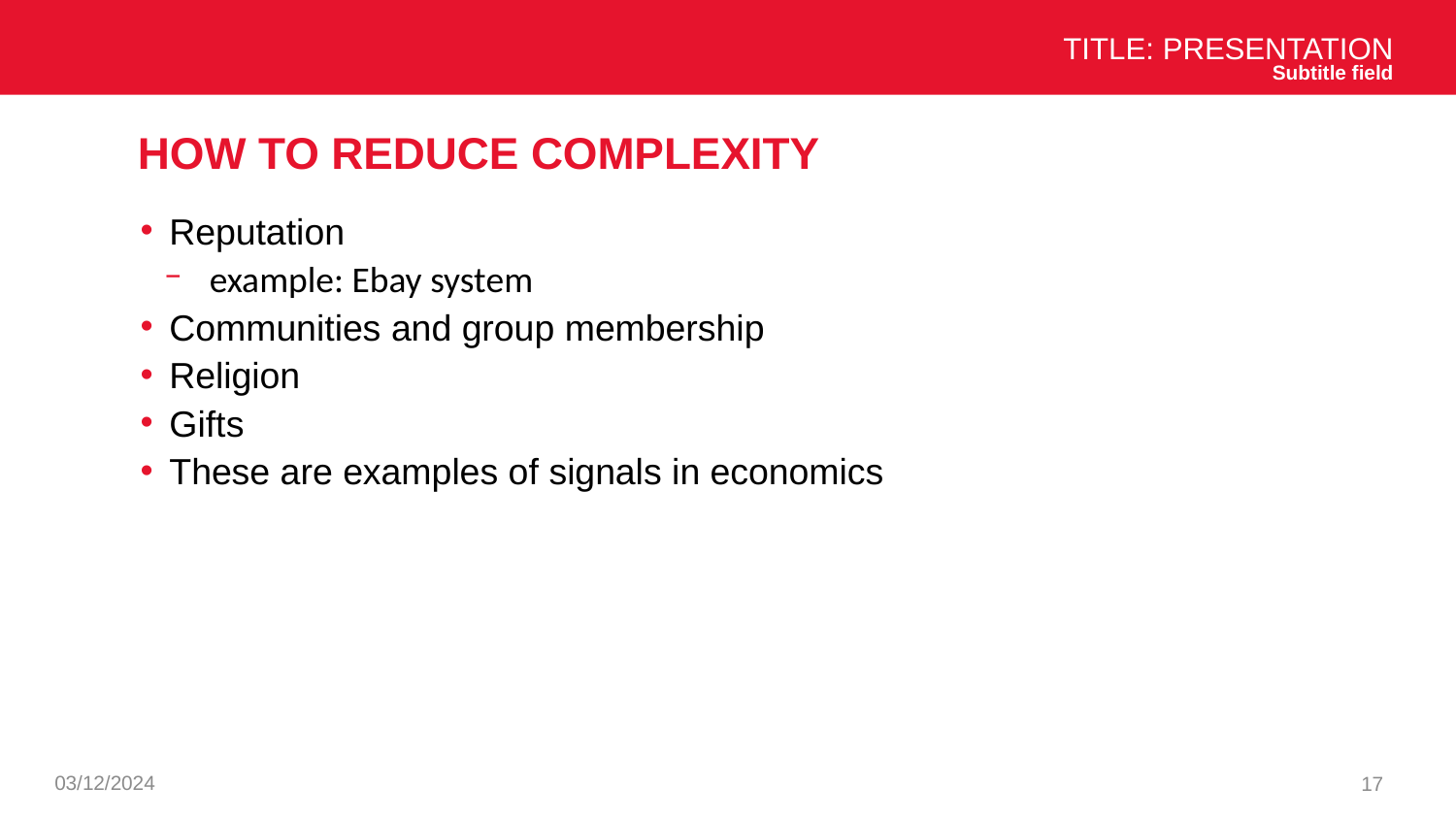

Title: Presentation
Subtitle field
# How to reduce complexity
Reputation
example: Ebay system
Communities and group membership
Religion
Gifts
These are examples of signals in economics
03/12/2024
17